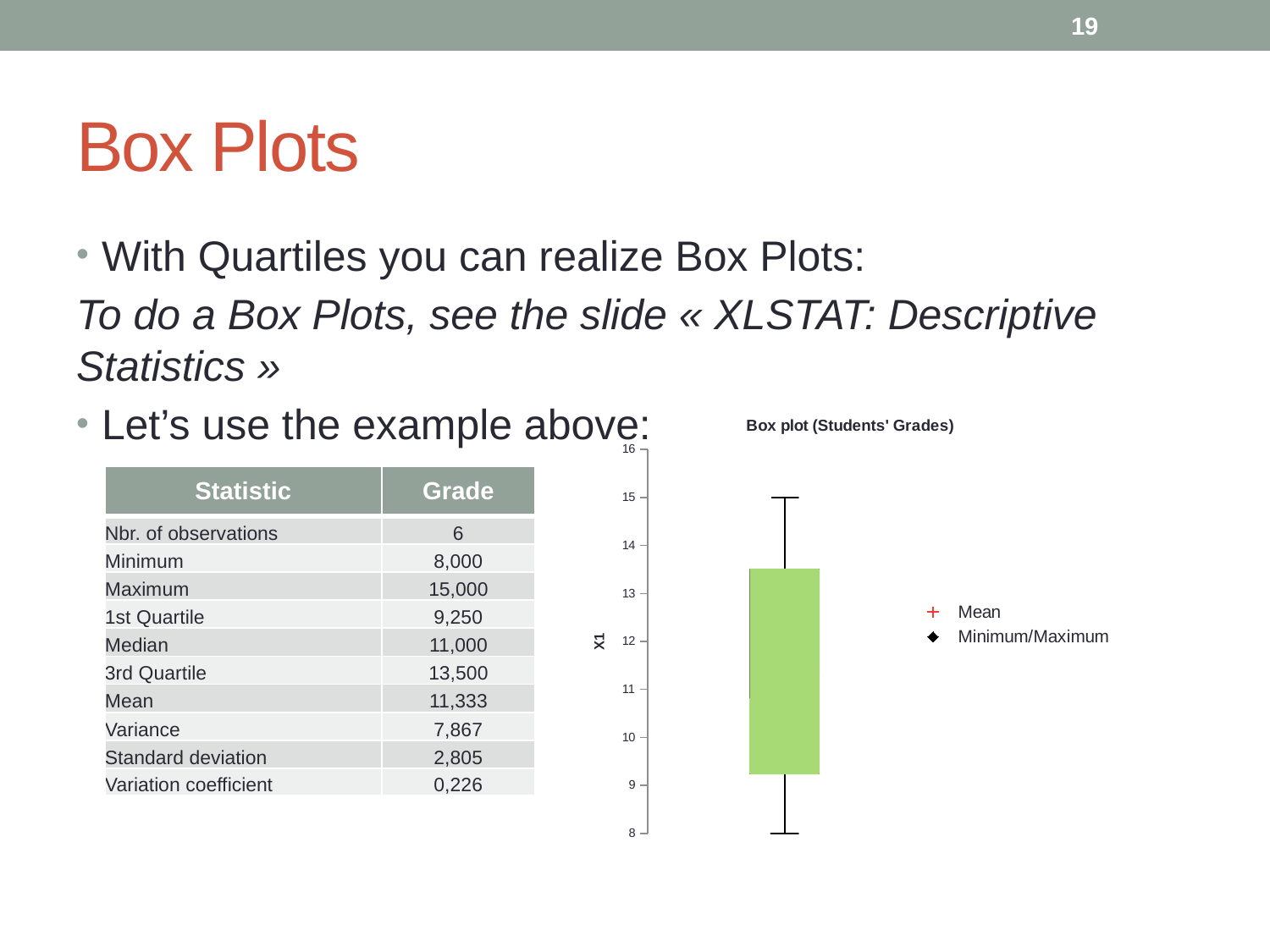

19
# Box Plots
With Quartiles you can realize Box Plots:
To do a Box Plots, see the slide « XLSTAT: Descriptive Statistics »
Let’s use the example above:

### Chart: Box plot (Students' Grades)

| Category |  |  |  |  |
|---|---|---|---|---|
| Statistic | Grade |
| --- | --- |
| Nbr. of observations | 6 |
| Minimum | 8,000 |
| Maximum | 15,000 |
| 1st Quartile | 9,250 |
| Median | 11,000 |
| 3rd Quartile | 13,500 |
| Mean | 11,333 |
| Variance | 7,867 |
| Standard deviation | 2,805 |
| Variation coefficient | 0,226 |